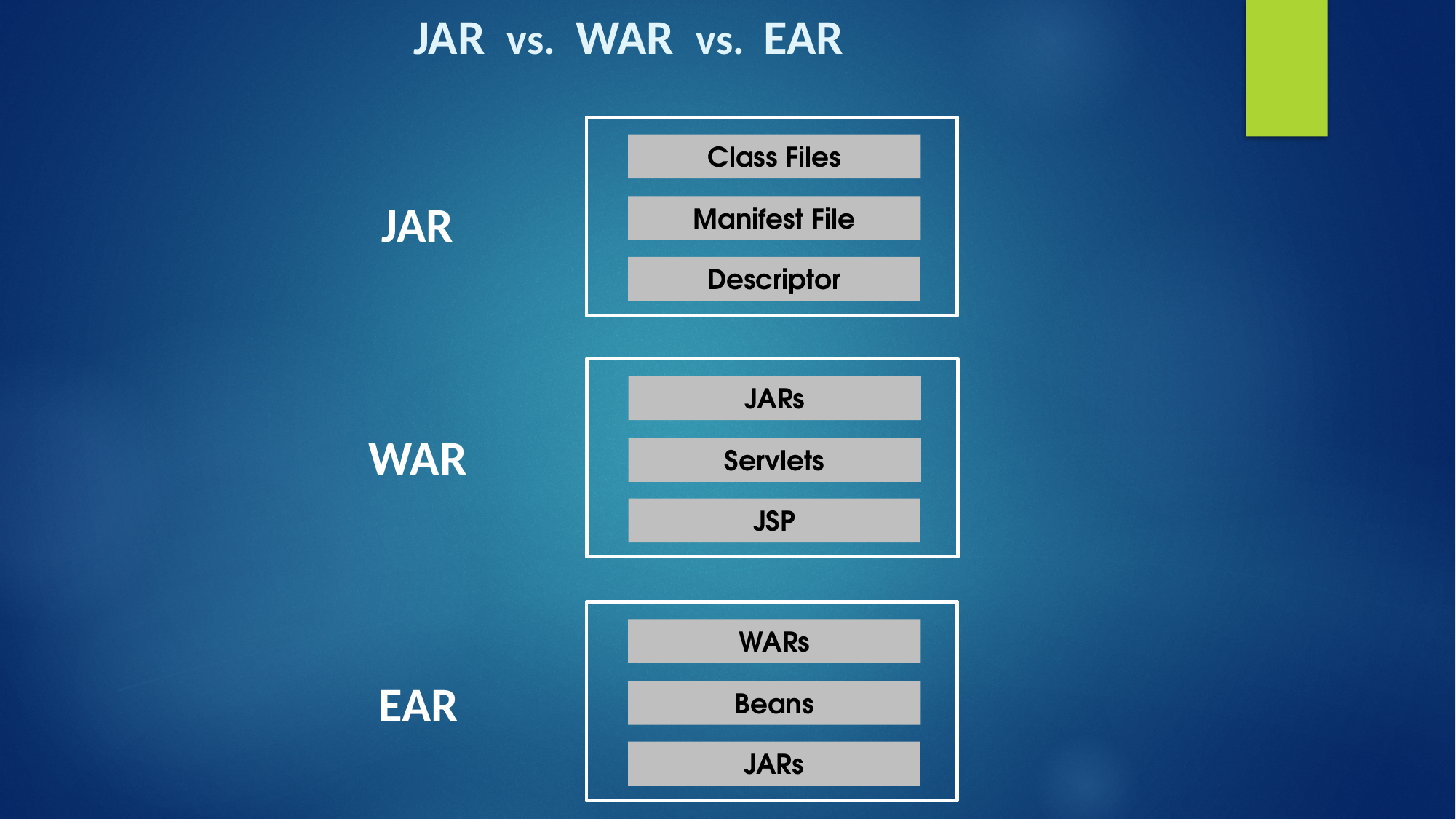

JAR  vs.  WAR  vs.  EAR

Class Files
JAR
Manifest File
Descriptor

JARs
WAR
Servlets
JSP

WARs
EAR
Beans
JARs